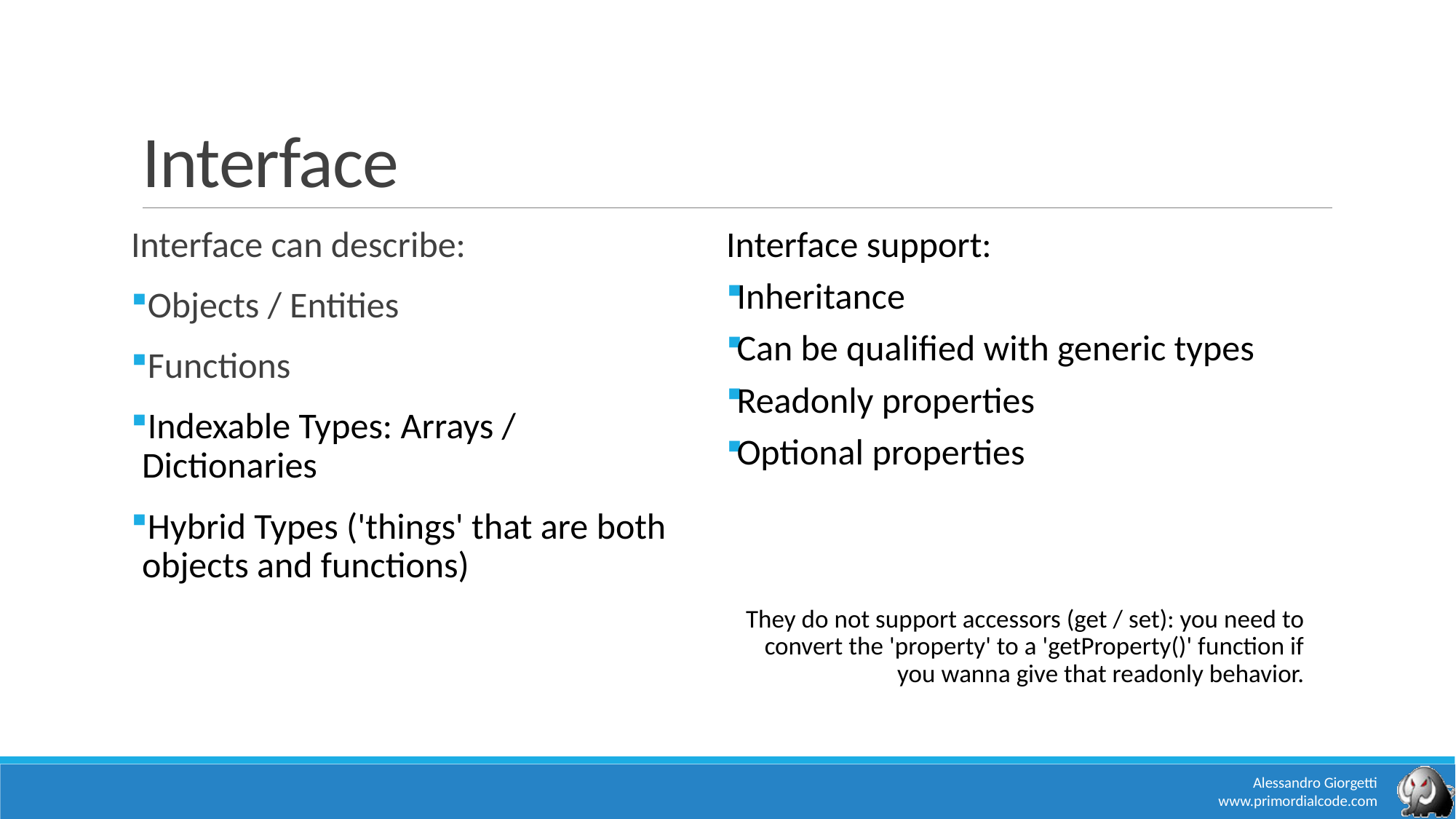

# Interface
Interface support:
Inheritance
Can be qualified with generic types
Readonly properties
Optional properties

They do not support accessors (get / set): you need to convert the 'property' to a 'getProperty()' function if you wanna give that readonly behavior.
Interface can describe:
Objects / Entities
Functions
Indexable Types: Arrays / Dictionaries
Hybrid Types ('things' that are both objects and functions)